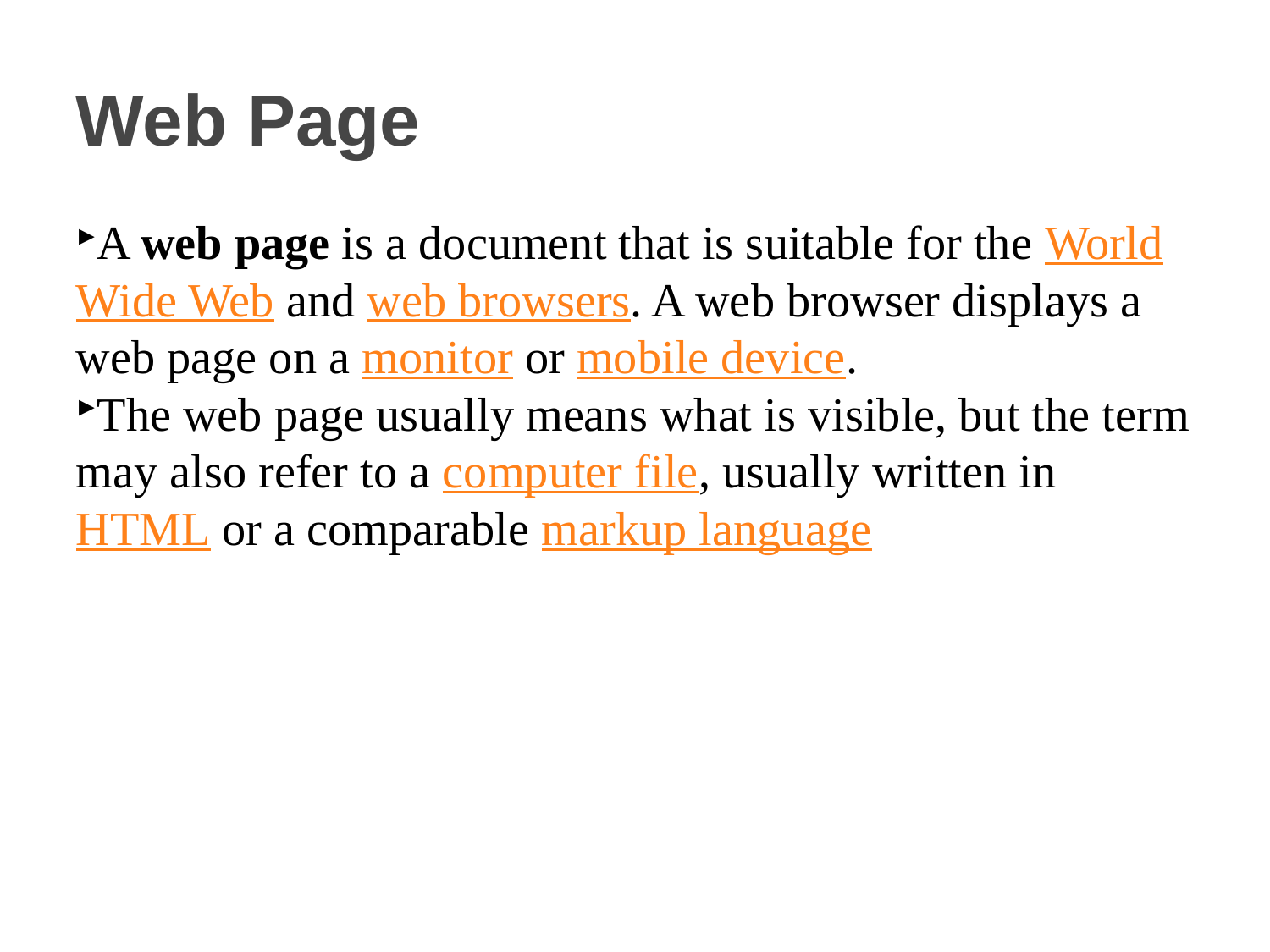

Web Page
A web page is a document that is suitable for the World Wide Web and web browsers. A web browser displays a web page on a monitor or mobile device.
The web page usually means what is visible, but the term may also refer to a computer file, usually written in HTML or a comparable markup language